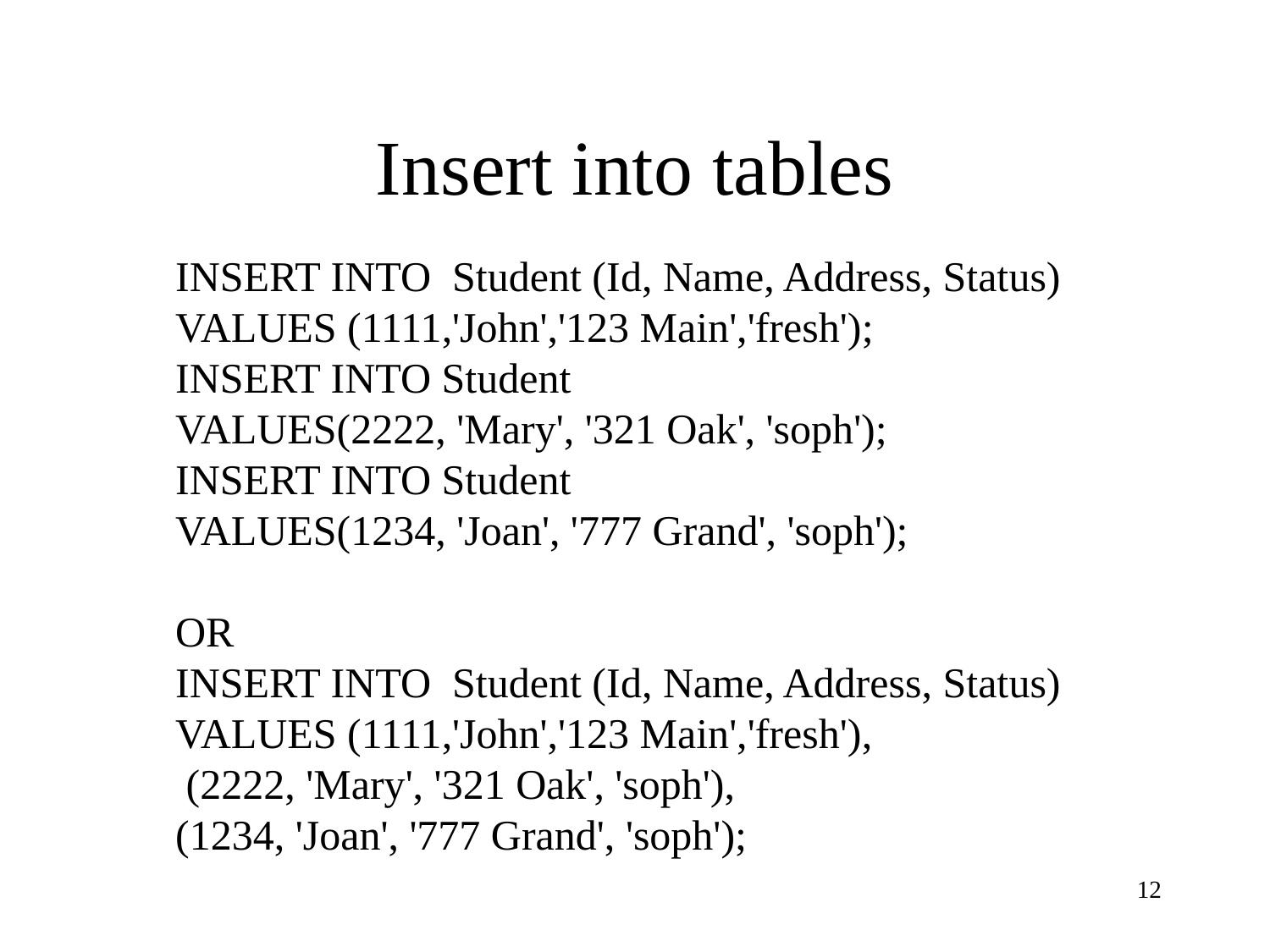

# Insert into tables
INSERT INTO  Student (Id, Name, Address, Status)
VALUES (1111,'John','123 Main','fresh');
INSERT INTO Student
VALUES(2222, 'Mary', '321 Oak', 'soph');
INSERT INTO Student
VALUES(1234, 'Joan', '777 Grand', 'soph');

OR
INSERT INTO  Student (Id, Name, Address, Status)
VALUES (1111,'John','123 Main','fresh'),
 (2222, 'Mary', '321 Oak', 'soph'),
(1234, 'Joan', '777 Grand', 'soph');

12